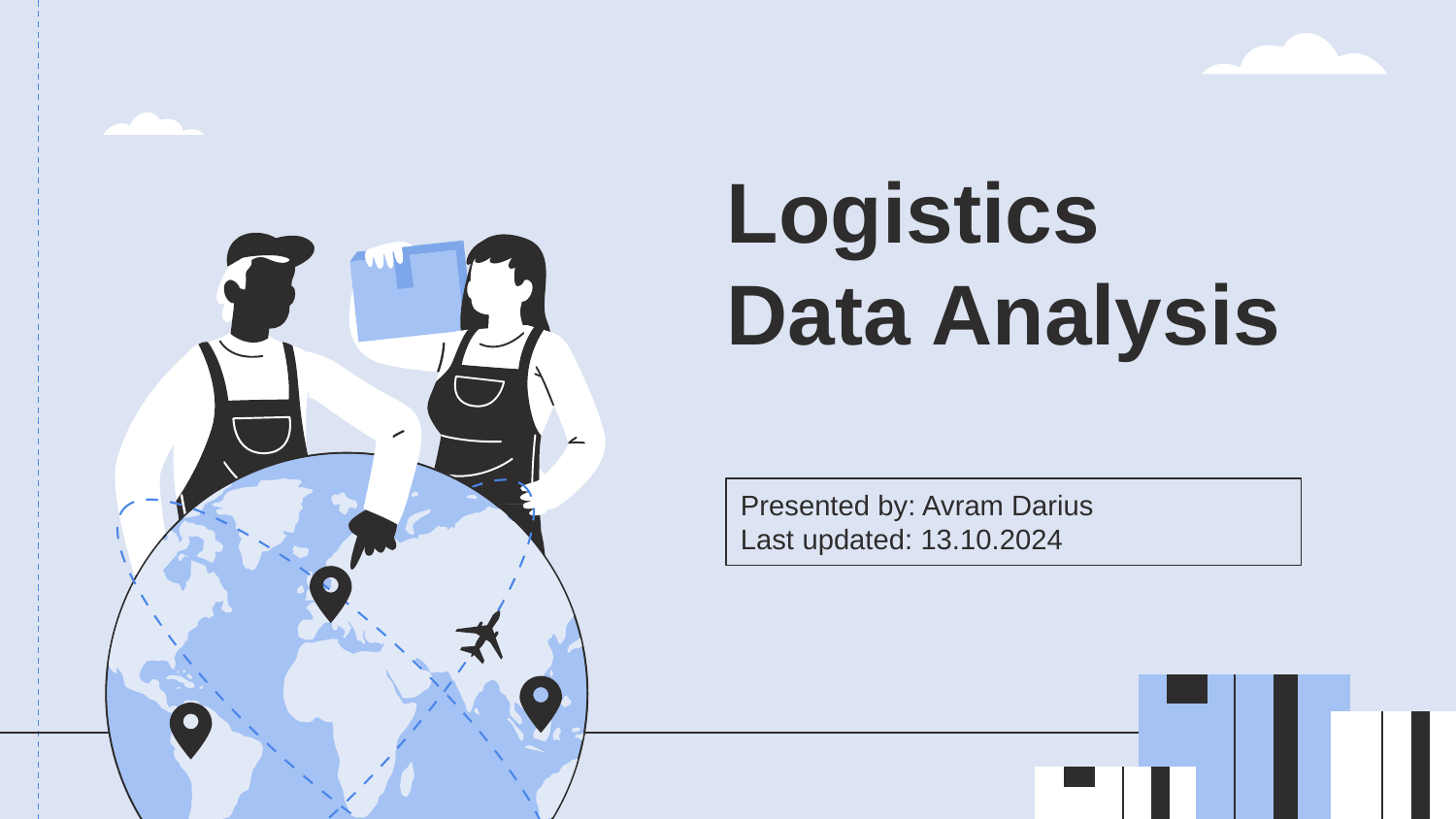

# Logistics Data Analysis

Presented by: Avram Darius
Last updated: 13.10.2024